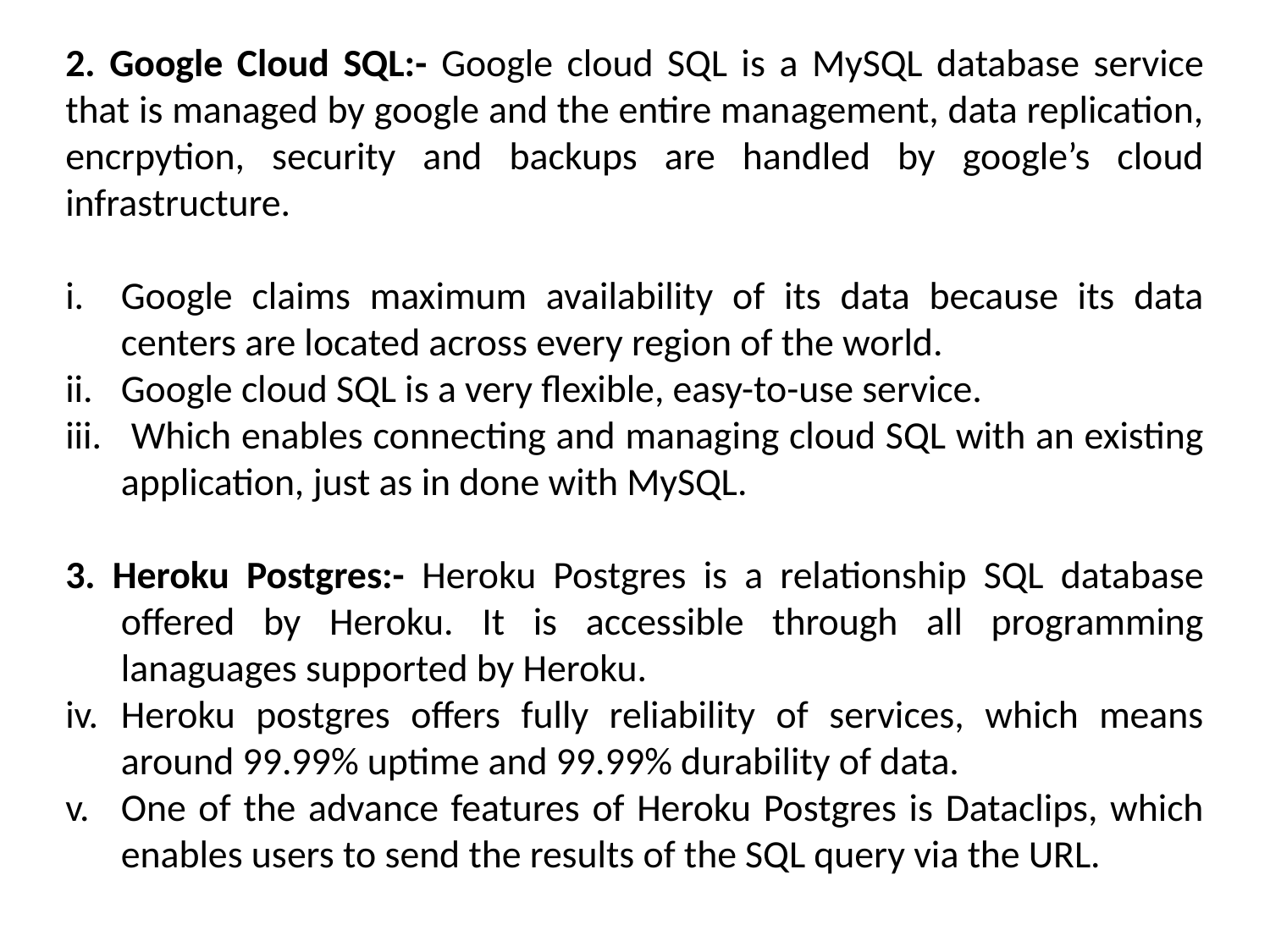

2. Google Cloud SQL:- Google cloud SQL is a MySQL database service that is managed by google and the entire management, data replication, encrpytion, security and backups are handled by google’s cloud infrastructure.

Google claims maximum availability of its data because its data centers are located across every region of the world.
Google cloud SQL is a very flexible, easy-to-use service.
 Which enables connecting and managing cloud SQL with an existing application, just as in done with MySQL.

3. Heroku Postgres:- Heroku Postgres is a relationship SQL database offered by Heroku. It is accessible through all programming lanaguages supported by Heroku.
Heroku postgres offers fully reliability of services, which means around 99.99% uptime and 99.99% durability of data.
One of the advance features of Heroku Postgres is Dataclips, which enables users to send the results of the SQL query via the URL.